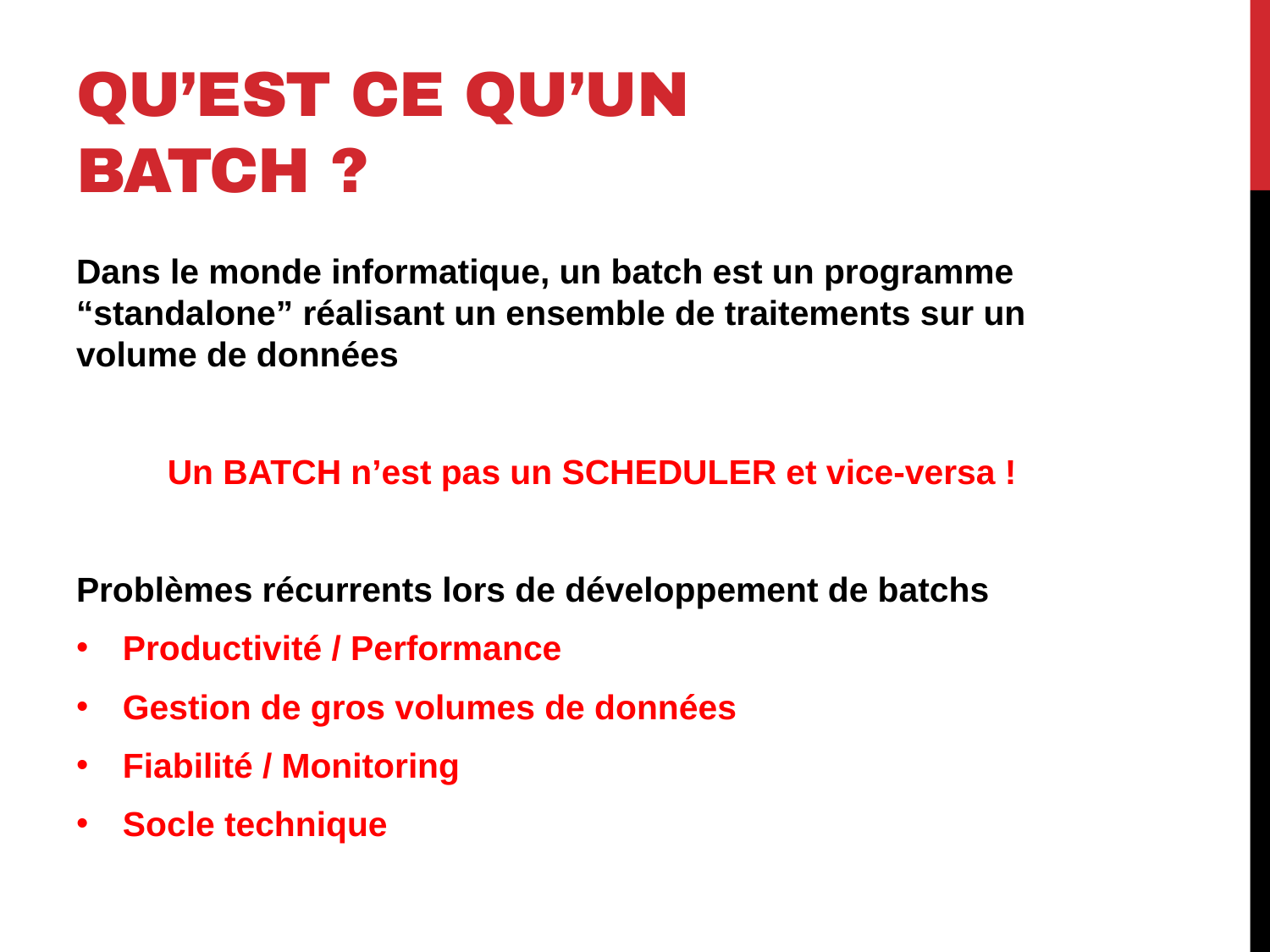

# Qu’est ce qu’un batch ?
Dans le monde informatique, un batch est un programme “standalone” réalisant un ensemble de traitements sur un volume de données

Un BATCH n’est pas un SCHEDULER et vice-versa !

Problèmes récurrents lors de développement de batchs
Productivité / Performance
Gestion de gros volumes de données
Fiabilité / Monitoring
Socle technique